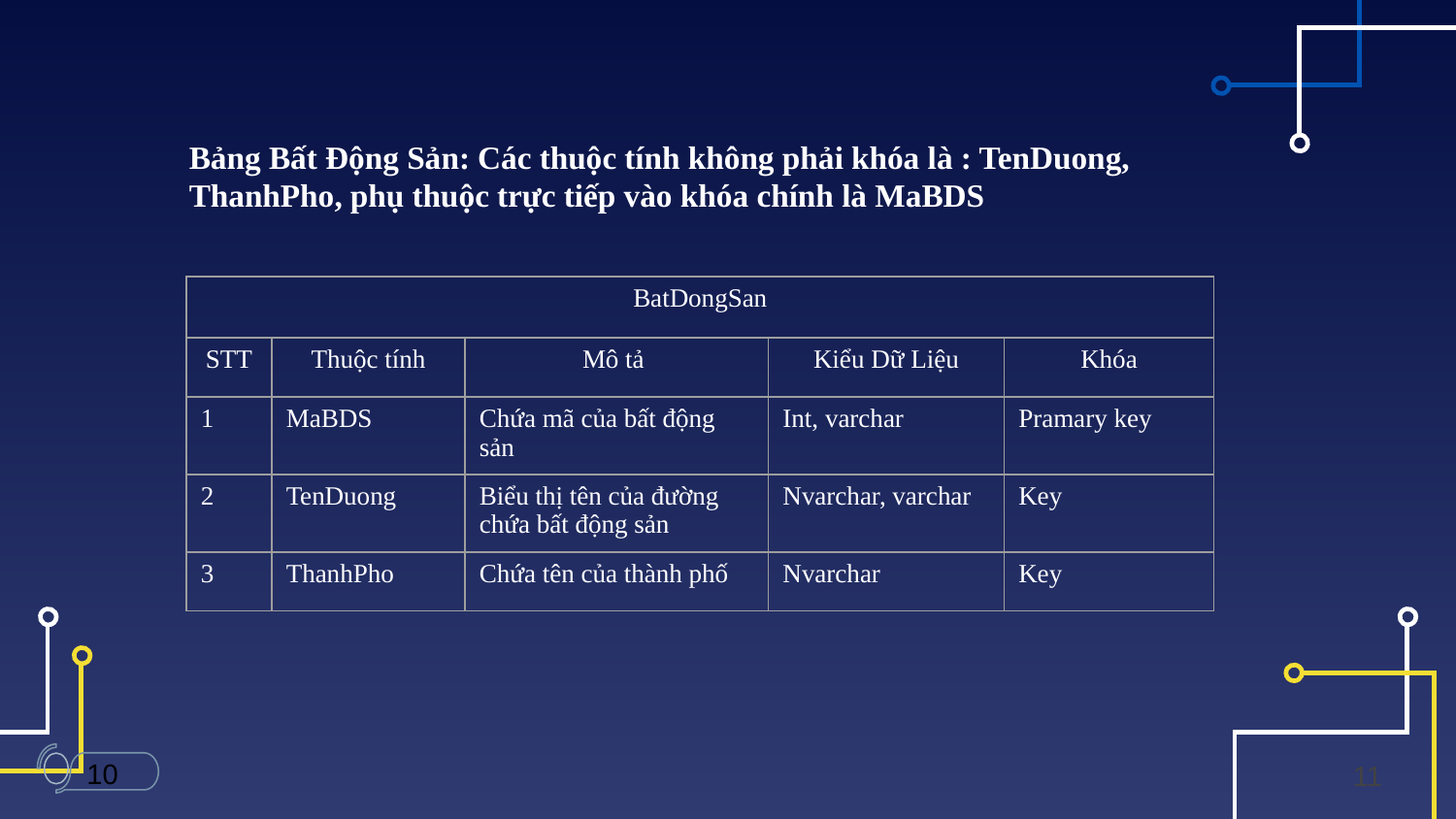

Bảng Bất Động Sản: Các thuộc tính không phải khóa là : TenDuong, ThanhPho, phụ thuộc trực tiếp vào khóa chính là MaBDS
| BatDongSan |  |  |  |  |
| --- | --- | --- | --- | --- |
| STT | Thuộc tính | Mô tả | Kiểu Dữ Liệu | Khóa |
| 1 | MaBDS | Chứa mã của bất động sản | Int, varchar | Pramary key |
| 2 | TenDuong | Biểu thị tên của đường chứa bất động sản | Nvarchar, varchar | Key |
| 3 | ThanhPho | Chứa tên của thành phố | Nvarchar | Key |

  10

11